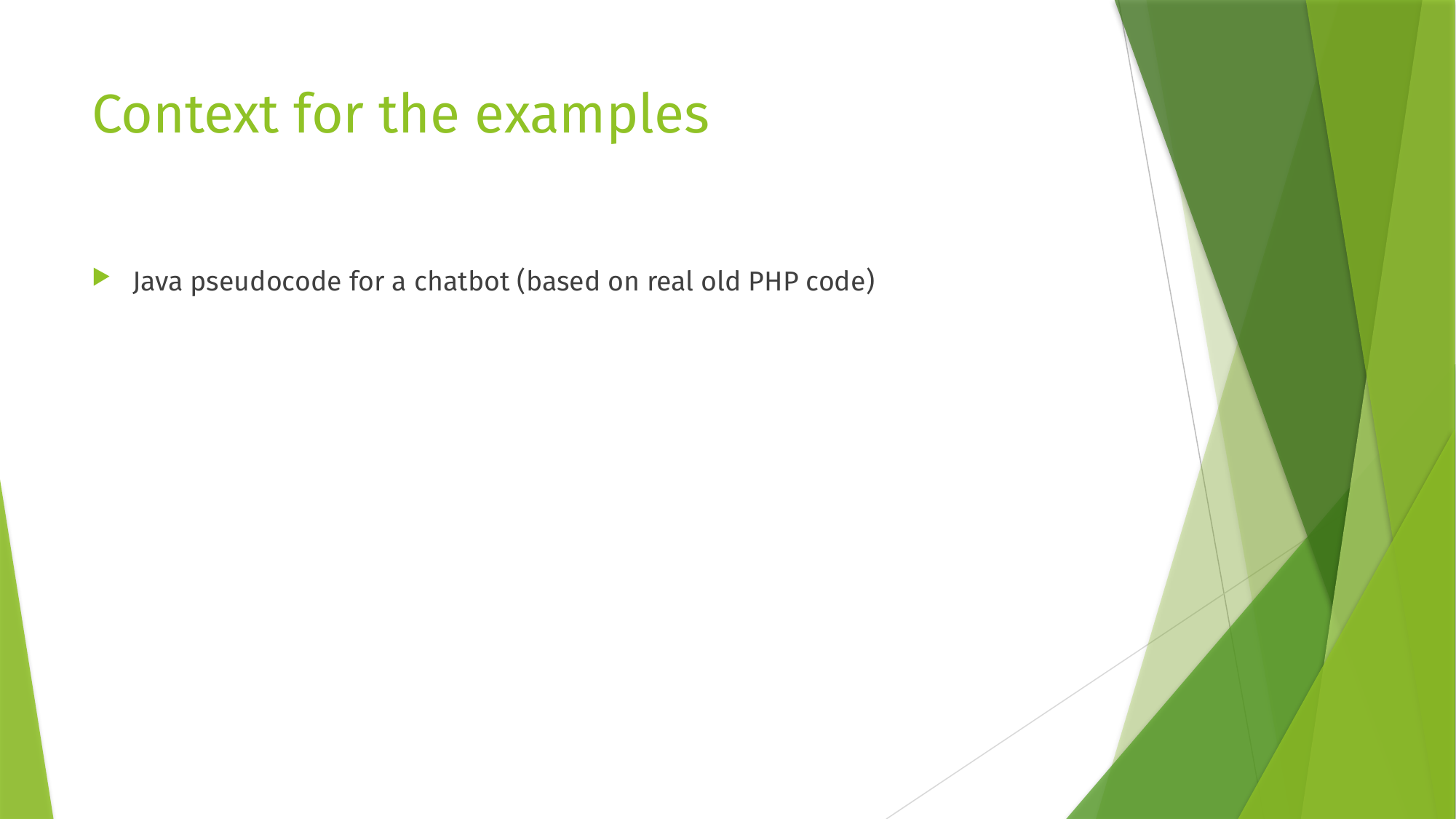

# Context for the examples
Java pseudocode for a chatbot (based on real old PHP code)